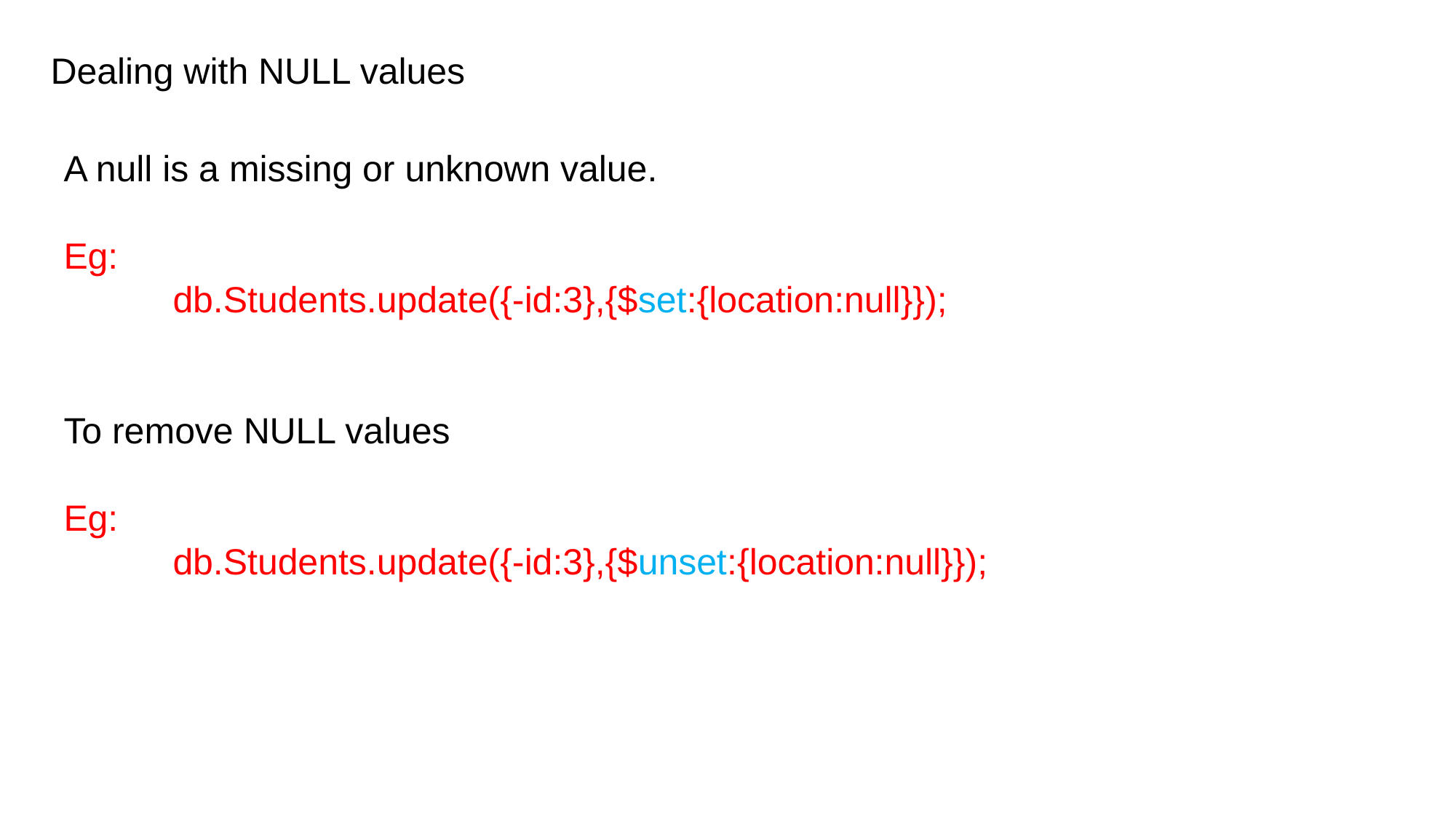

Dealing with NULL values
A null is a missing or unknown value.

Eg:
	db.Students.update({-id:3},{$set:{location:null}});

To remove NULL values

Eg:
	db.Students.update({-id:3},{$unset:{location:null}});